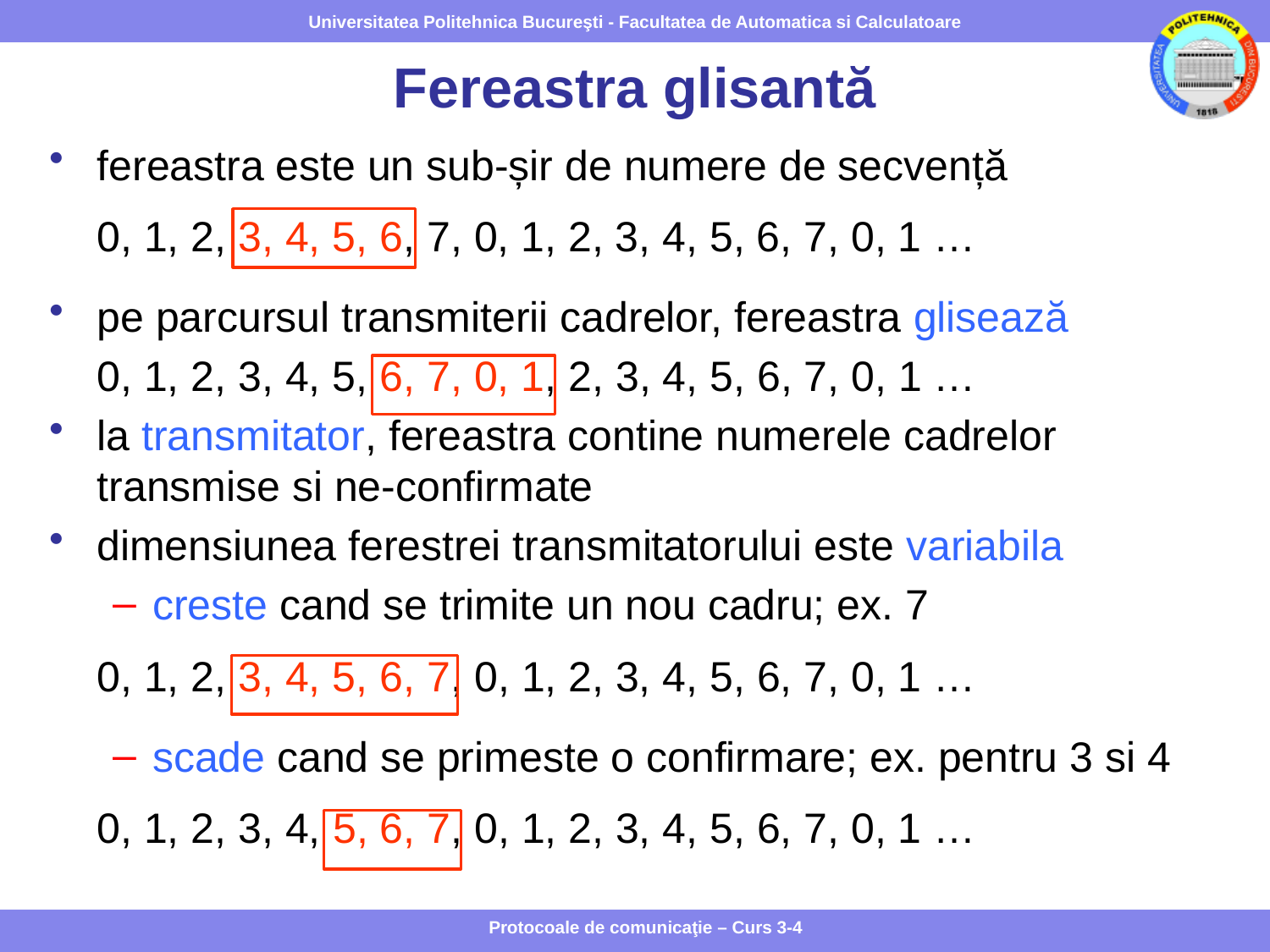

# Fereastra glisantă
fereastra este un sub-șir de numere de secvență
	0, 1, 2, 3, 4, 5, 6, 7, 0, 1, 2, 3, 4, 5, 6, 7, 0, 1 …
pe parcursul transmiterii cadrelor, fereastra glisează
	0, 1, 2, 3, 4, 5, 6, 7, 0, 1, 2, 3, 4, 5, 6, 7, 0, 1 …
la transmitator, fereastra contine numerele cadrelor transmise si ne-confirmate
dimensiunea ferestrei transmitatorului este variabila
creste cand se trimite un nou cadru; ex. 7
	0, 1, 2, 3, 4, 5, 6, 7, 0, 1, 2, 3, 4, 5, 6, 7, 0, 1 …
scade cand se primeste o confirmare; ex. pentru 3 si 4
	0, 1, 2, 3, 4, 5, 6, 7, 0, 1, 2, 3, 4, 5, 6, 7, 0, 1 …

Protocoale de comunicaţie – Curs 3-4